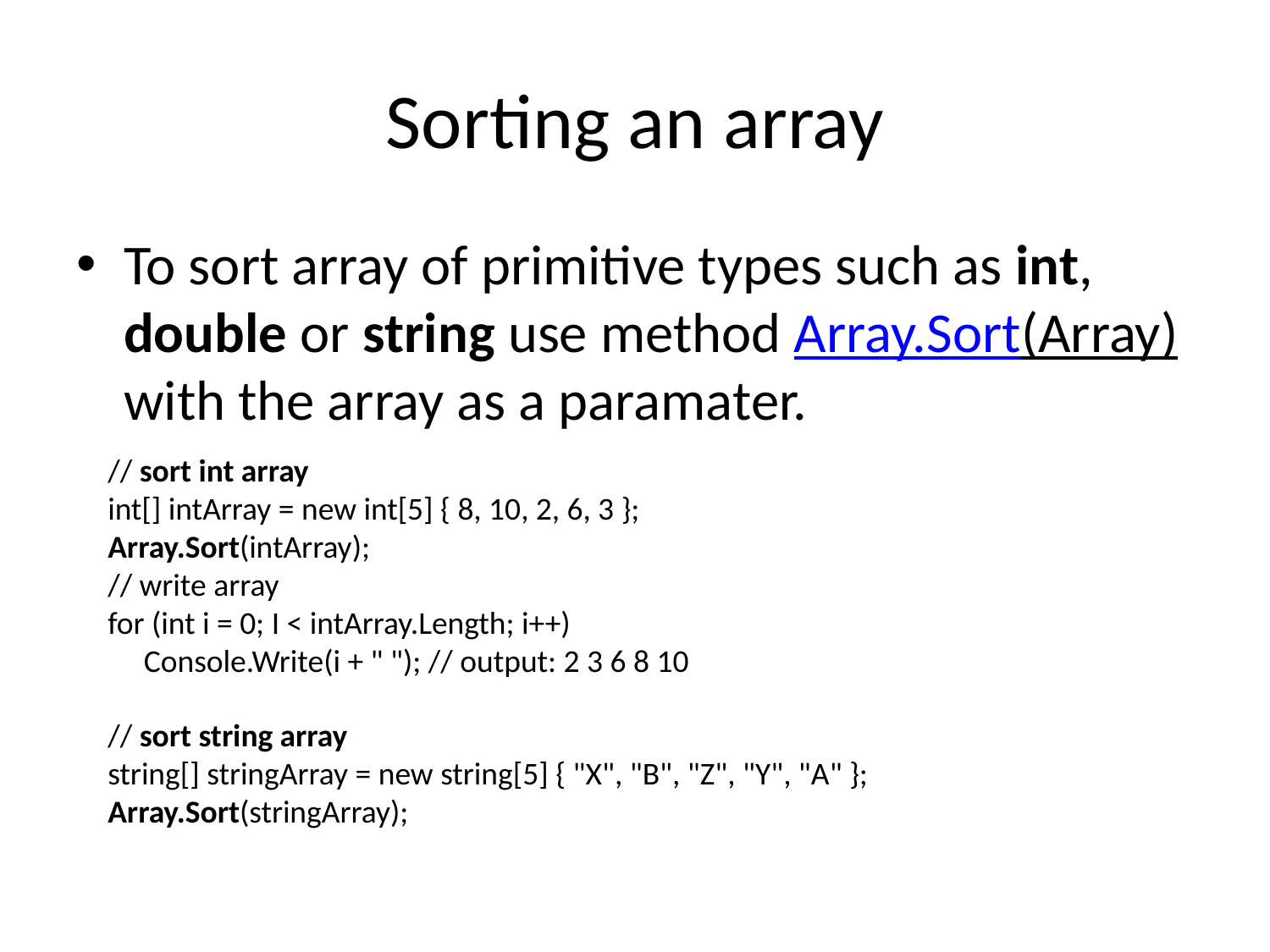

# Sorting an array
To sort array of primitive types such as int, double or string use method Array.Sort(Array) with the array as a paramater.

// sort int array
int[] intArray = new int[5] { 8, 10, 2, 6, 3 };
Array.Sort(intArray);
// write array
for (int i = 0; I < intArray.Length; i++)
     Console.Write(i + " "); // output: 2 3 6 8 10
// sort string array
string[] stringArray = new string[5] { "X", "B", "Z", "Y", "A" }; Array.Sort(stringArray);